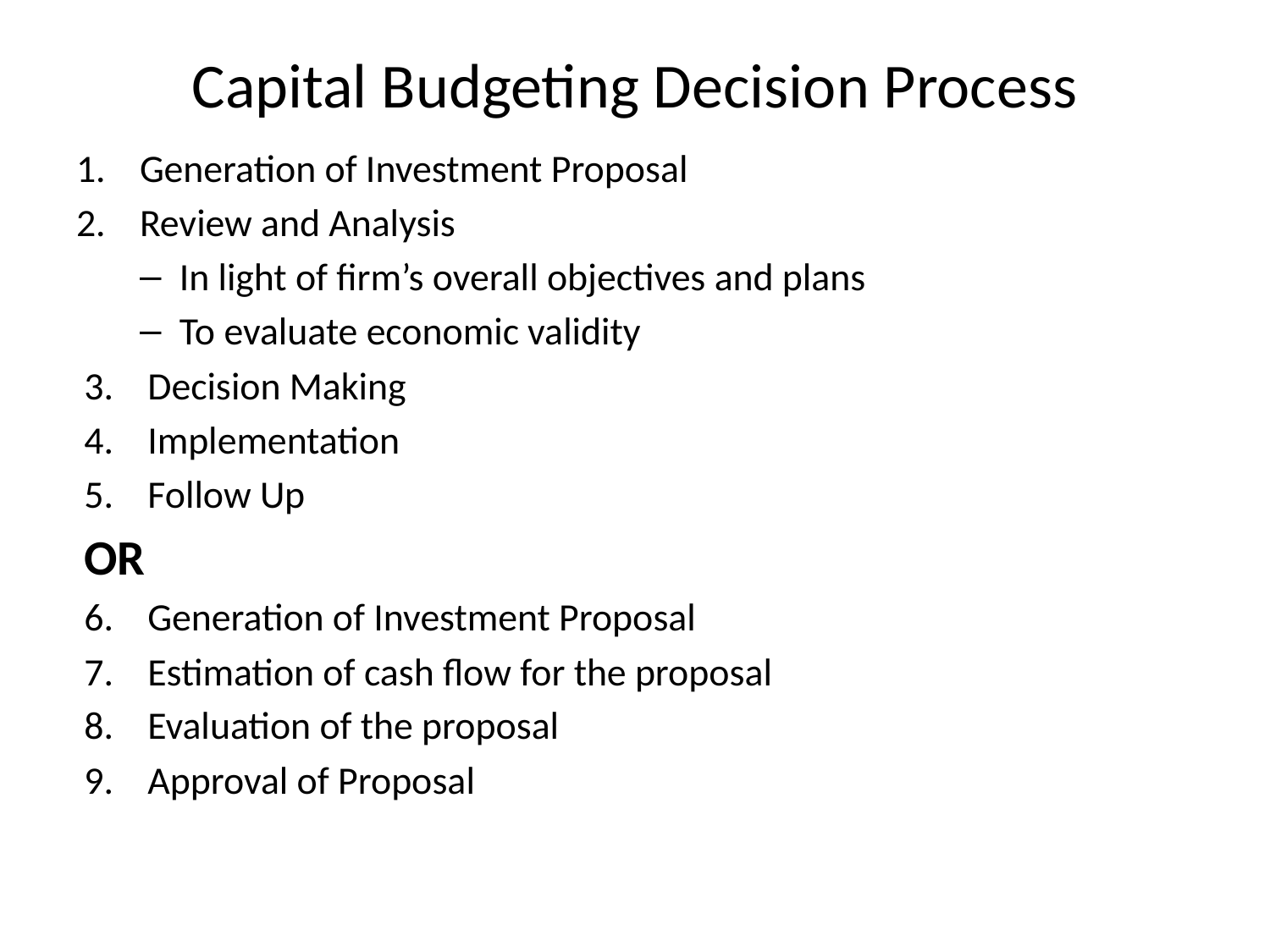

# Capital Budgeting Decision Process
Generation of Investment Proposal
Review and Analysis
In light of firm’s overall objectives and plans
To evaluate economic validity
Decision Making
Implementation
Follow Up
OR
Generation of Investment Proposal
Estimation of cash flow for the proposal
Evaluation of the proposal
Approval of Proposal